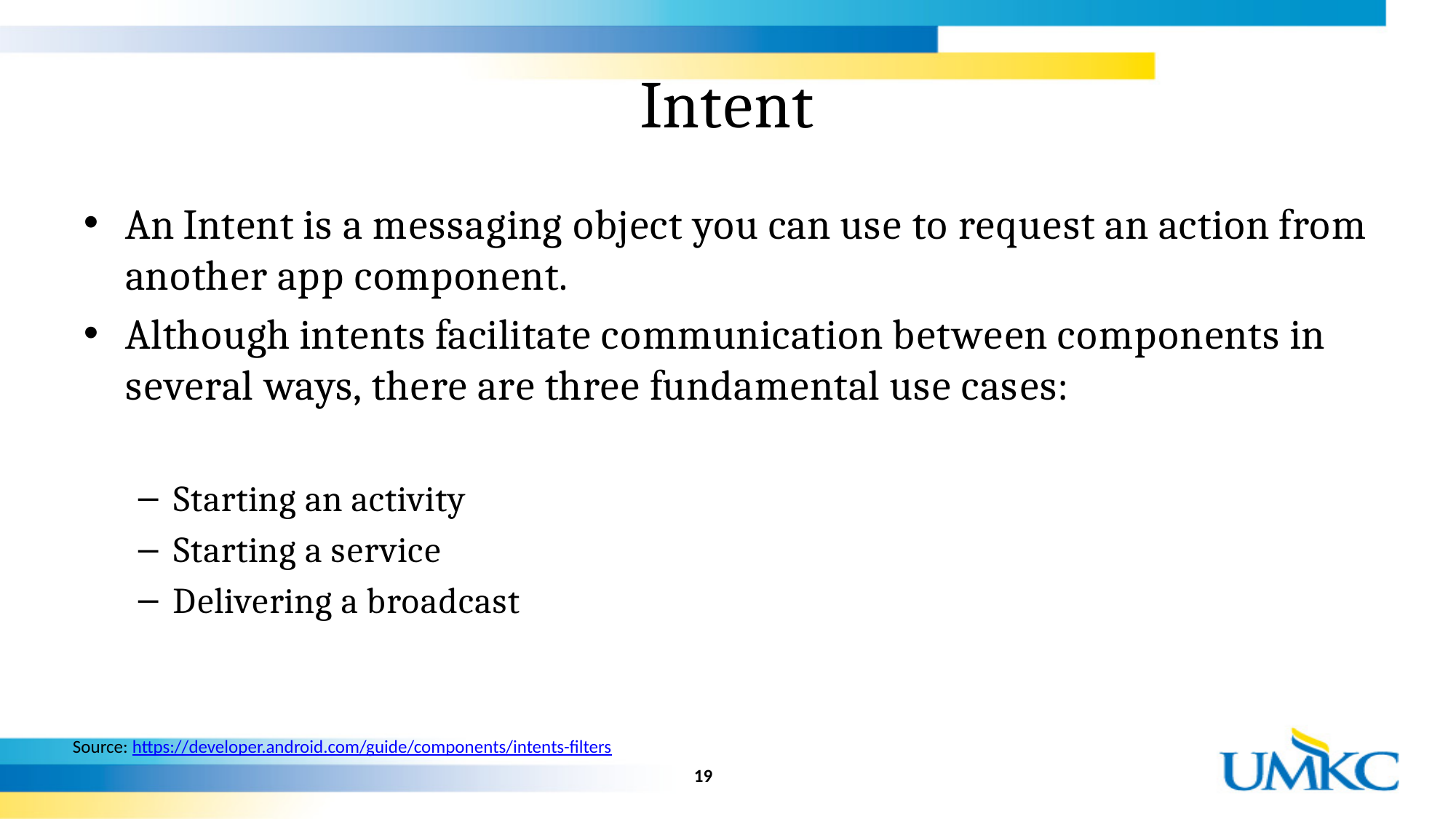

# Intent
An Intent is a messaging object you can use to request an action from another app component.
Although intents facilitate communication between components in several ways, there are three fundamental use cases:

Starting an activity
Starting a service
Delivering a broadcast
Source: https://developer.android.com/guide/components/intents-filters
19